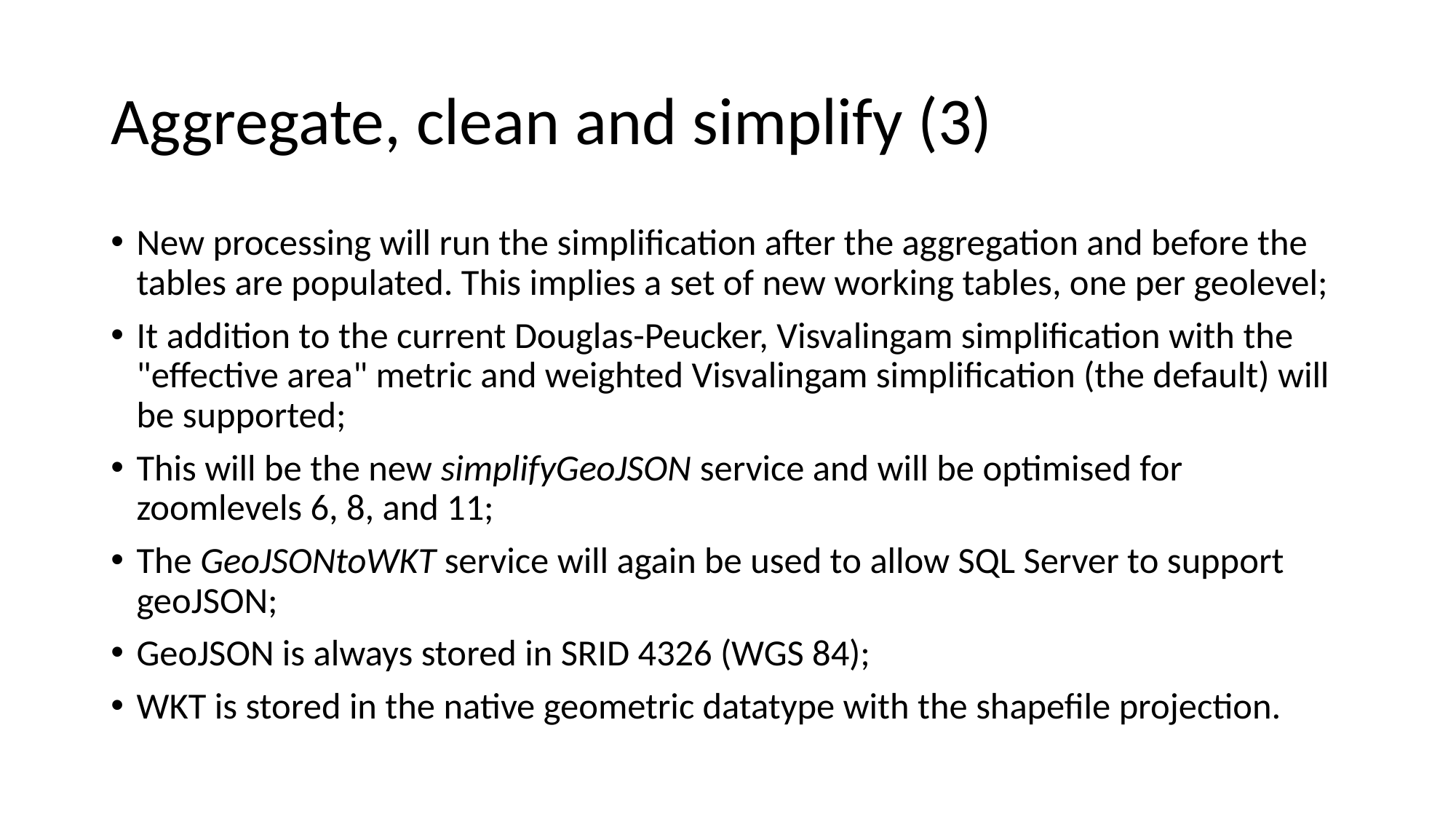

# Aggregate, clean and simplify (3)
New processing will run the simplification after the aggregation and before the tables are populated. This implies a set of new working tables, one per geolevel;
It addition to the current Douglas-Peucker, Visvalingam simplification with the "effective area" metric and weighted Visvalingam simplification (the default) will be supported;
This will be the new simplifyGeoJSON service and will be optimised for zoomlevels 6, 8, and 11;
The GeoJSONtoWKT service will again be used to allow SQL Server to support geoJSON;
GeoJSON is always stored in SRID 4326 (WGS 84);
WKT is stored in the native geometric datatype with the shapefile projection.